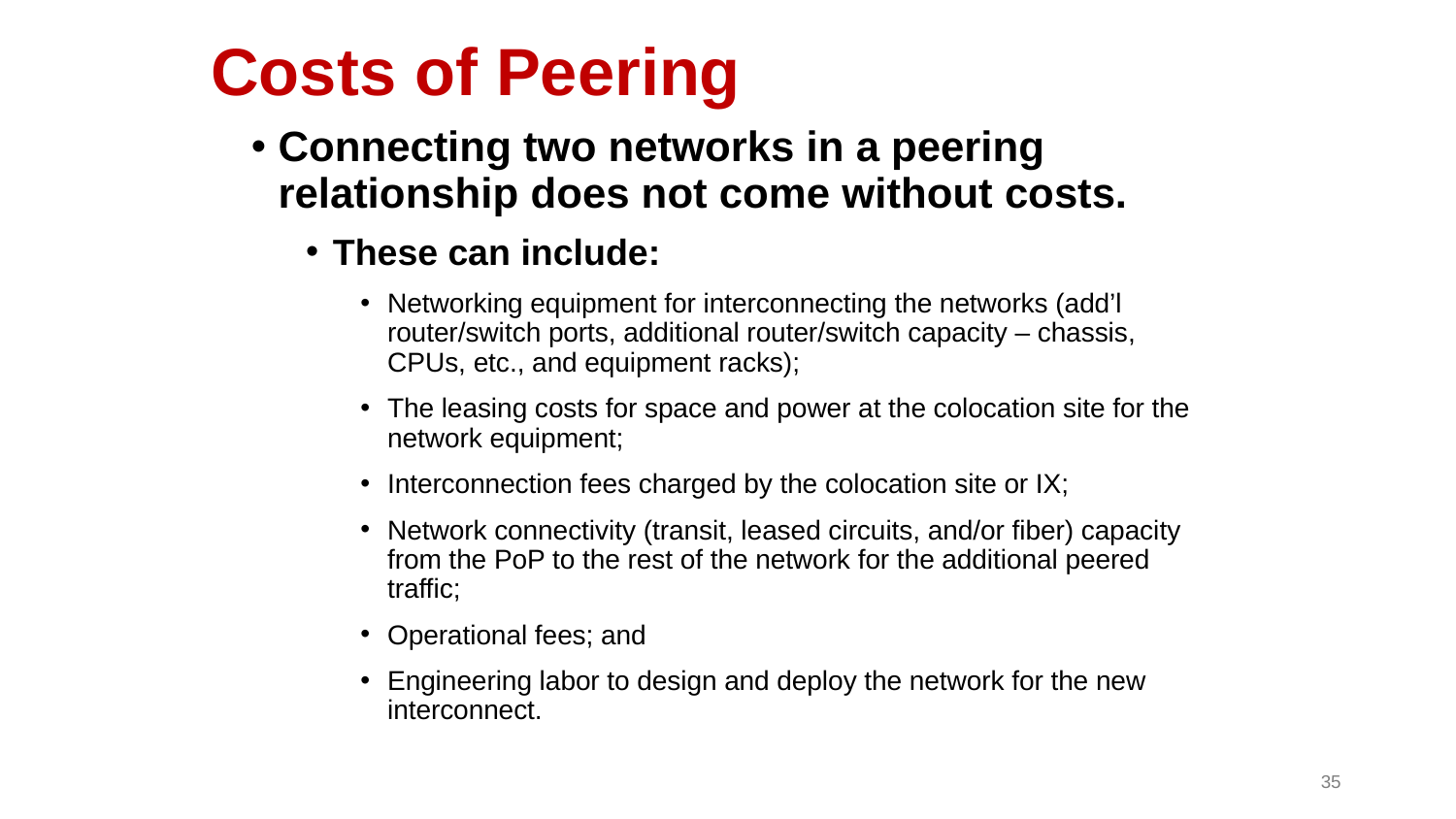

# Costs of Peering
Connecting two networks in a peering relationship does not come without costs.
These can include:
Networking equipment for interconnecting the networks (add’l router/switch ports, additional router/switch capacity – chassis, CPUs, etc., and equipment racks);
The leasing costs for space and power at the colocation site for the network equipment;
Interconnection fees charged by the colocation site or IX;
Network connectivity (transit, leased circuits, and/or fiber) capacity from the PoP to the rest of the network for the additional peered traffic;
Operational fees; and
Engineering labor to design and deploy the network for the new interconnect.

35